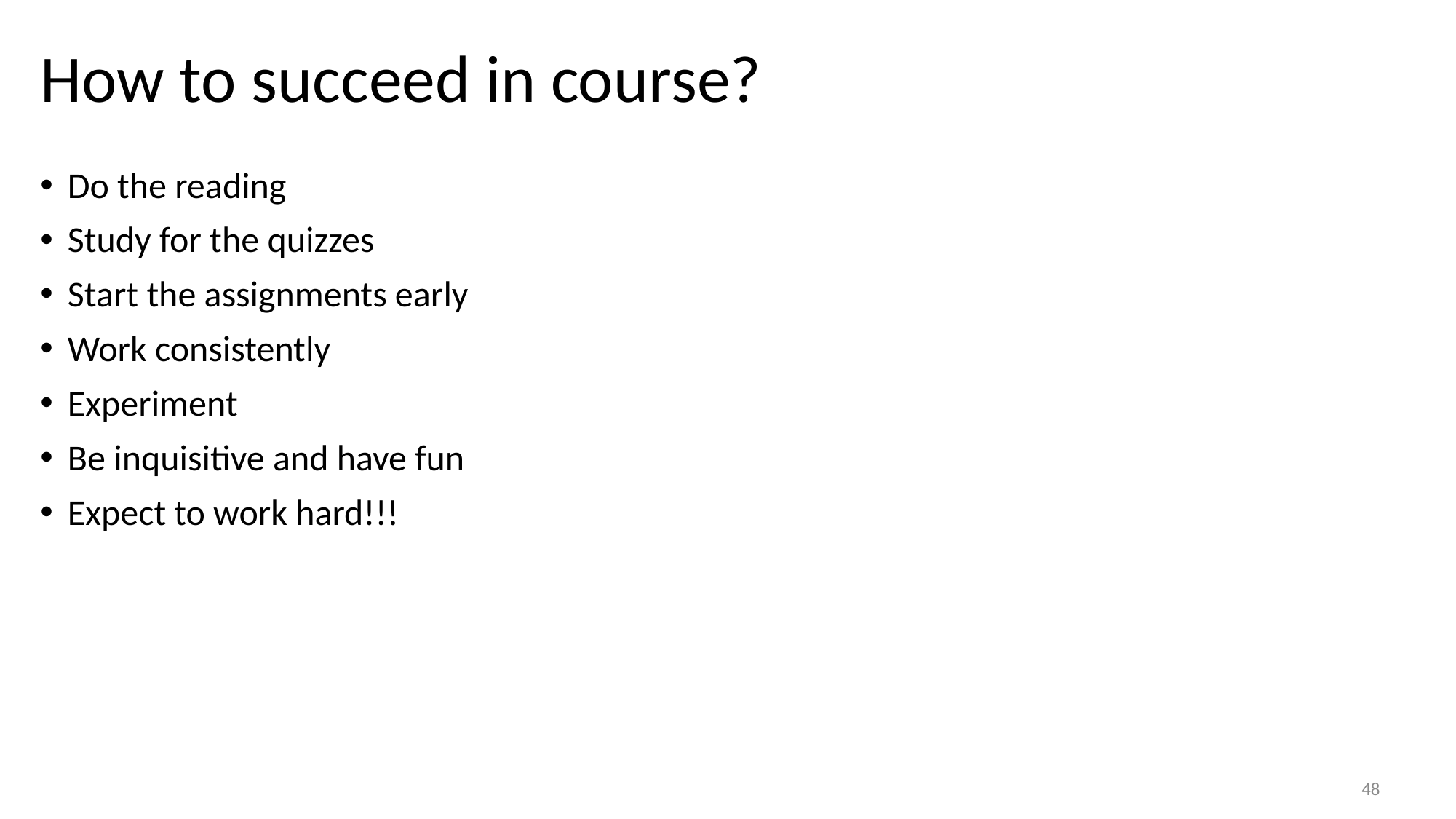

# How to succeed in course?
Do the reading
Study for the quizzes
Start the assignments early
Work consistently
Experiment
Be inquisitive and have fun
Expect to work hard!!!